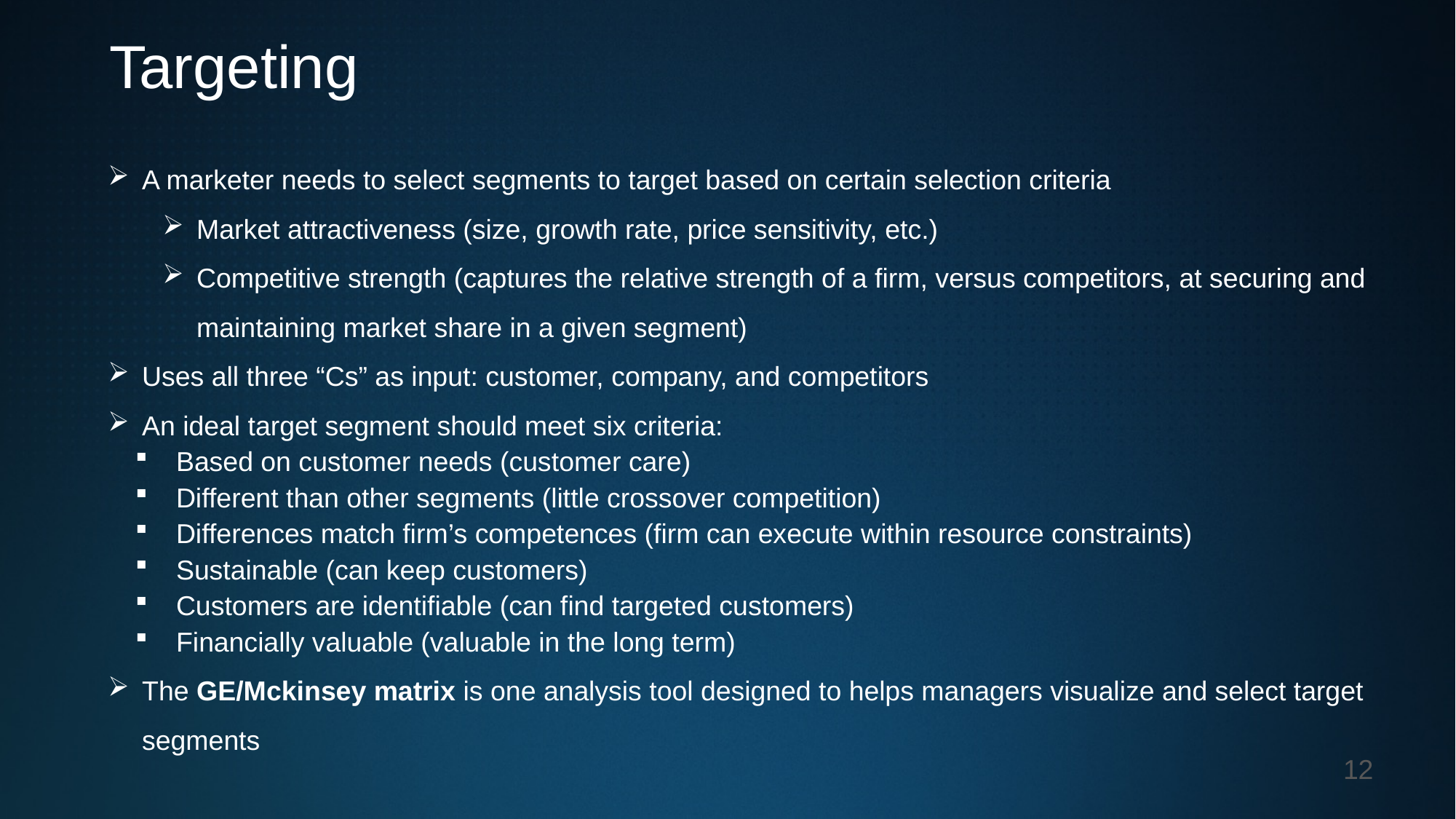

# Targeting
A marketer needs to select segments to target based on certain selection criteria
Market attractiveness (size, growth rate, price sensitivity, etc.)
Competitive strength (captures the relative strength of a firm, versus competitors, at securing and maintaining market share in a given segment)
Uses all three “Cs” as input: customer, company, and competitors
An ideal target segment should meet six criteria:
Based on customer needs (customer care)
Different than other segments (little crossover competition)
Differences match firm’s competences (firm can execute within resource constraints)
Sustainable (can keep customers)
Customers are identifiable (can find targeted customers)
Financially valuable (valuable in the long term)
The GE/Mckinsey matrix is one analysis tool designed to helps managers visualize and select target segments

12